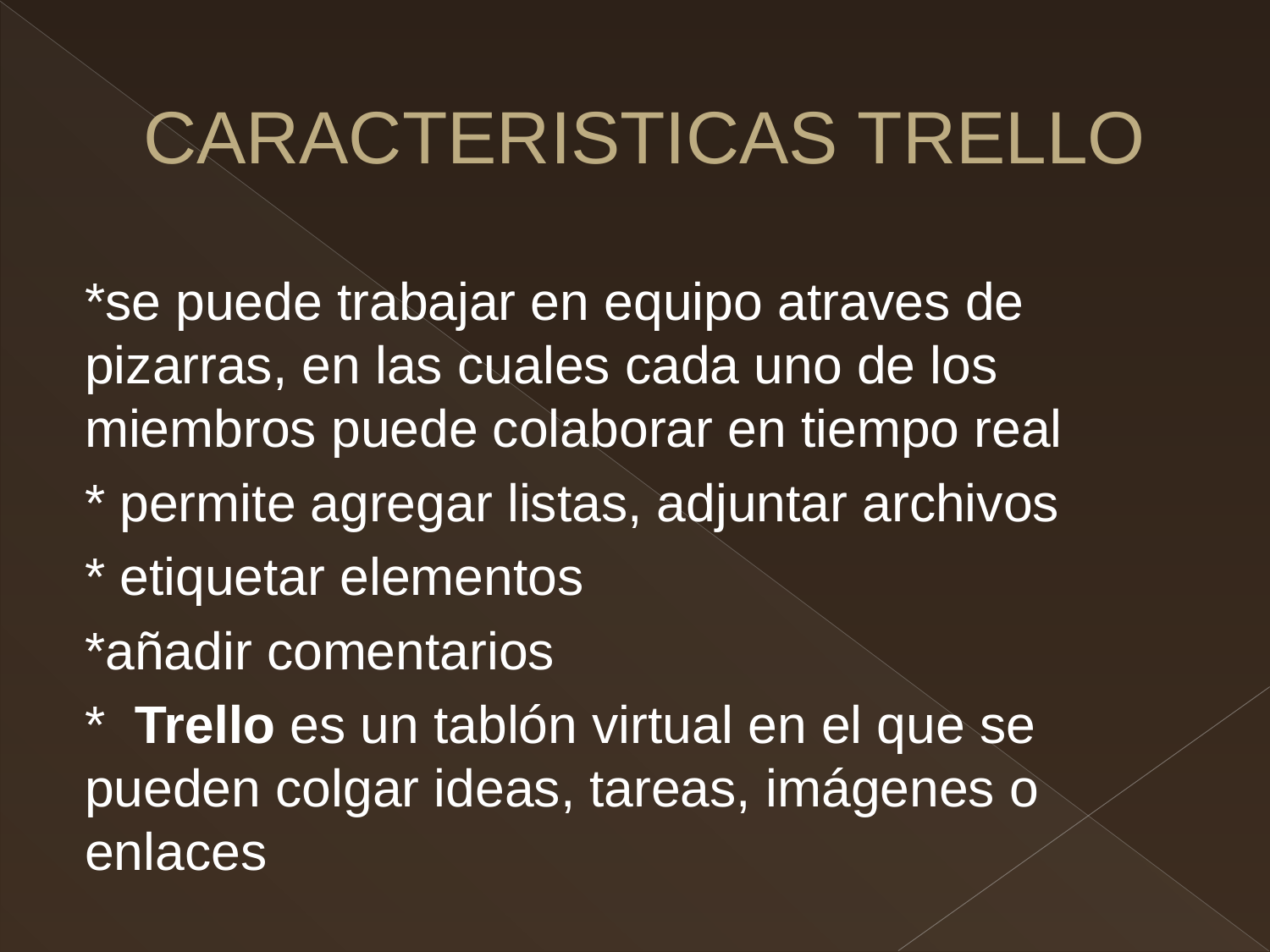

# CARACTERISTICAS TRELLO
*se puede trabajar en equipo atraves de pizarras, en las cuales cada uno de los miembros puede colaborar en tiempo real
* permite agregar listas, adjuntar archivos
* etiquetar elementos
*añadir comentarios
*  Trello es un tablón virtual en el que se pueden colgar ideas, tareas, imágenes o enlaces